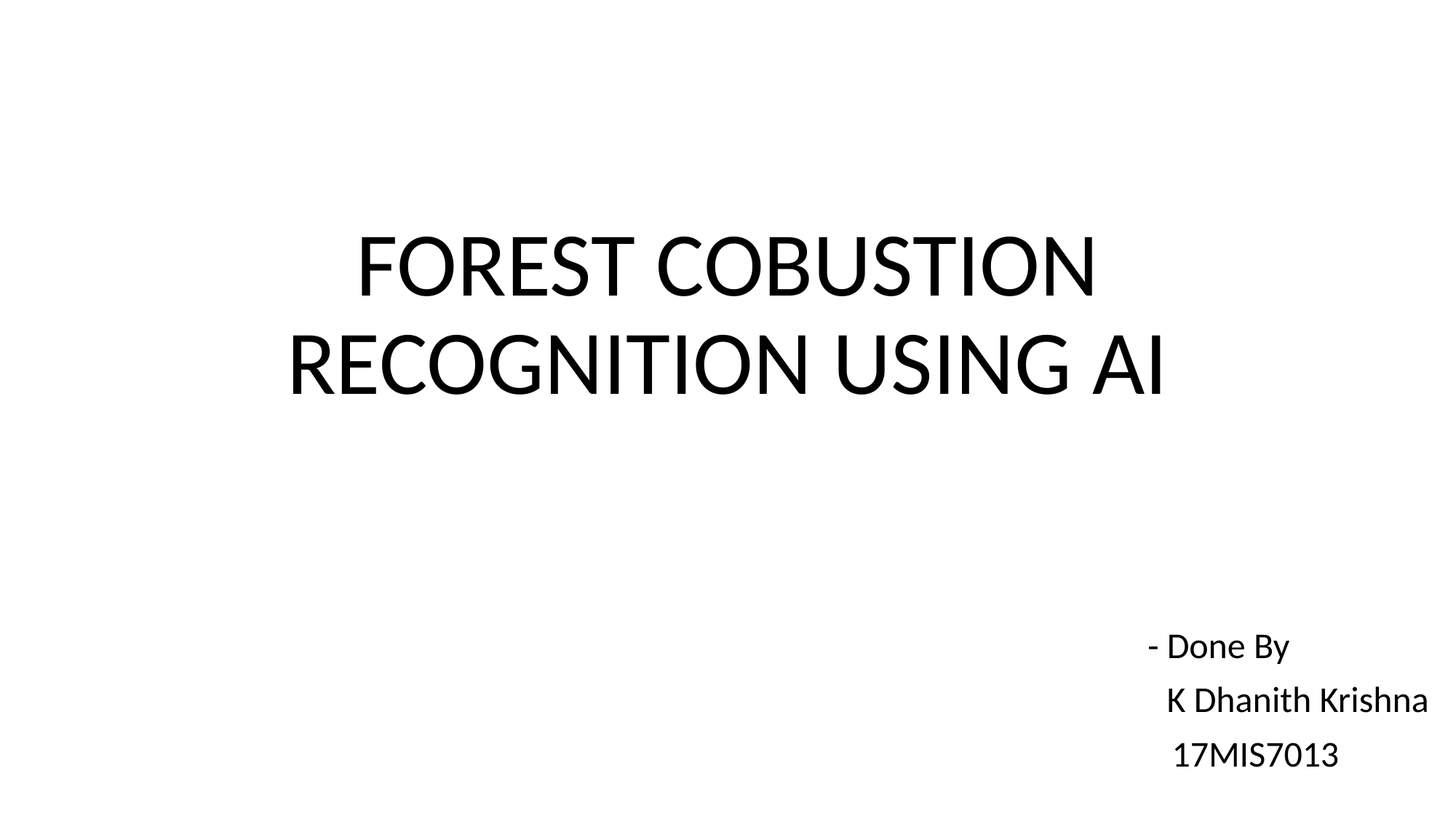

# FOREST COBUSTION RECOGNITION USING AI
- Done By
	       K Dhanith Krishna
         17MIS7013